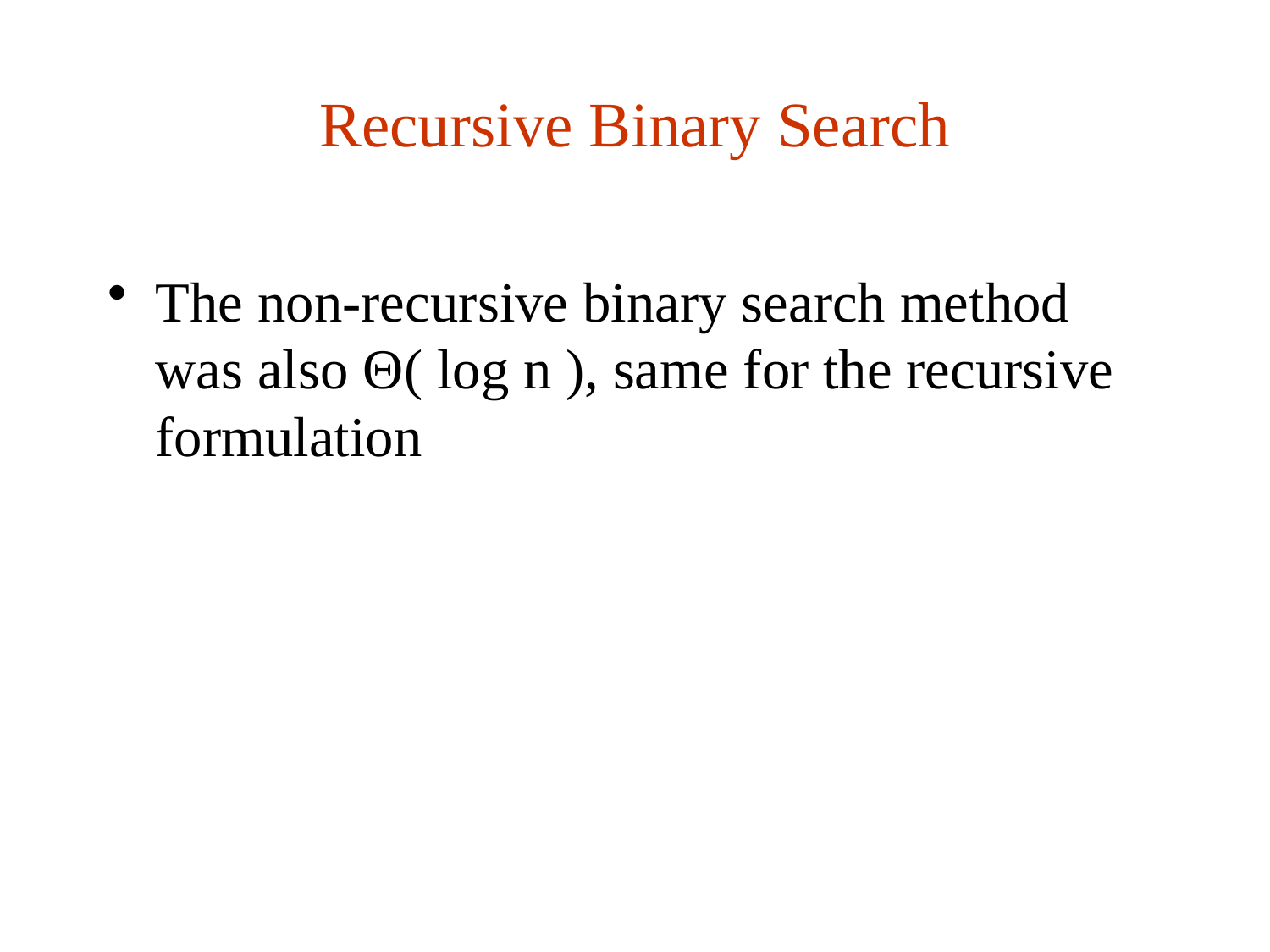

# Recursive Binary Search

The non-recursive binary search method was also Θ( log n ), same for the recursive formulation